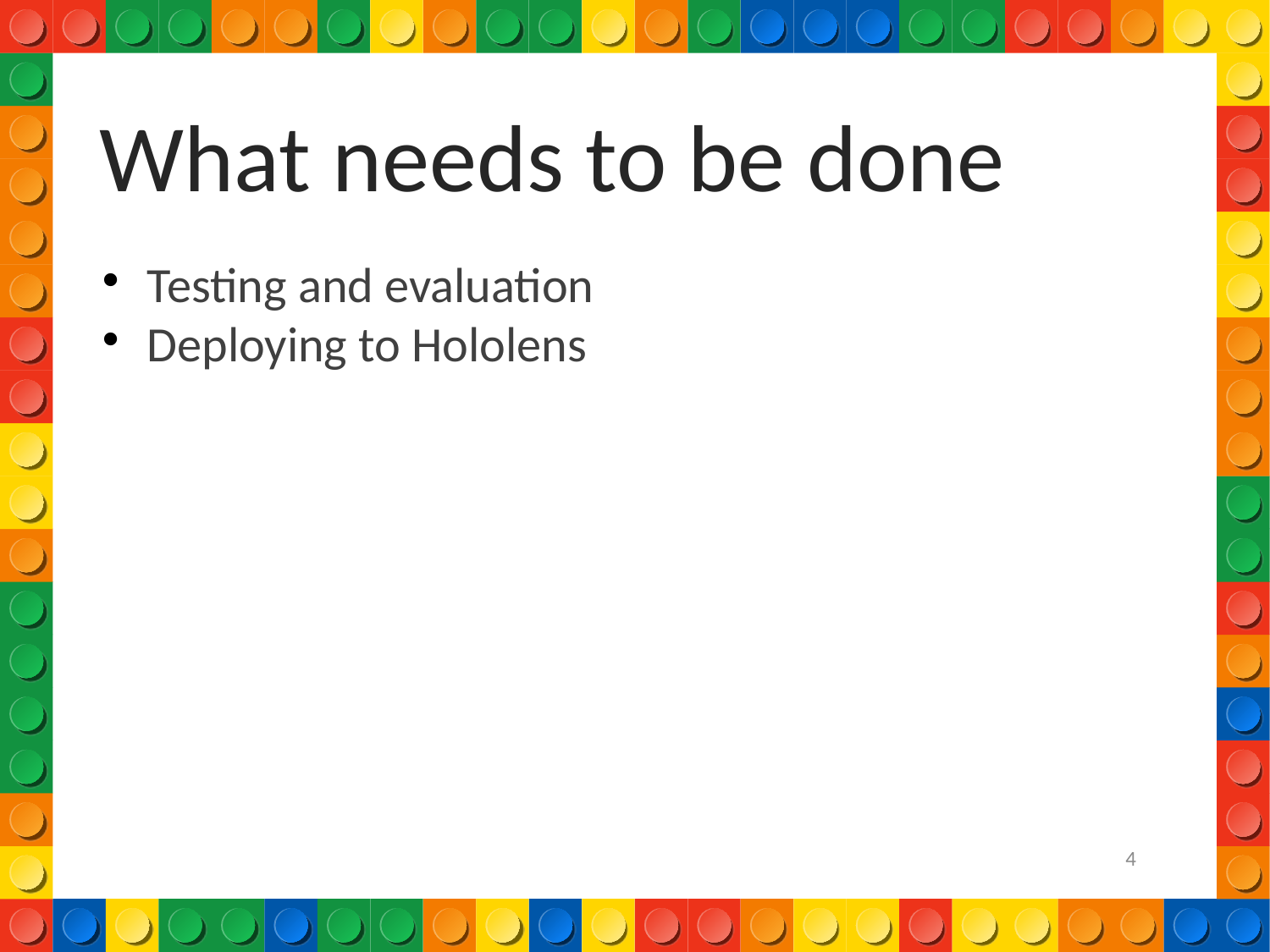

What needs to be done
Testing and evaluation
Deploying to Hololens
4